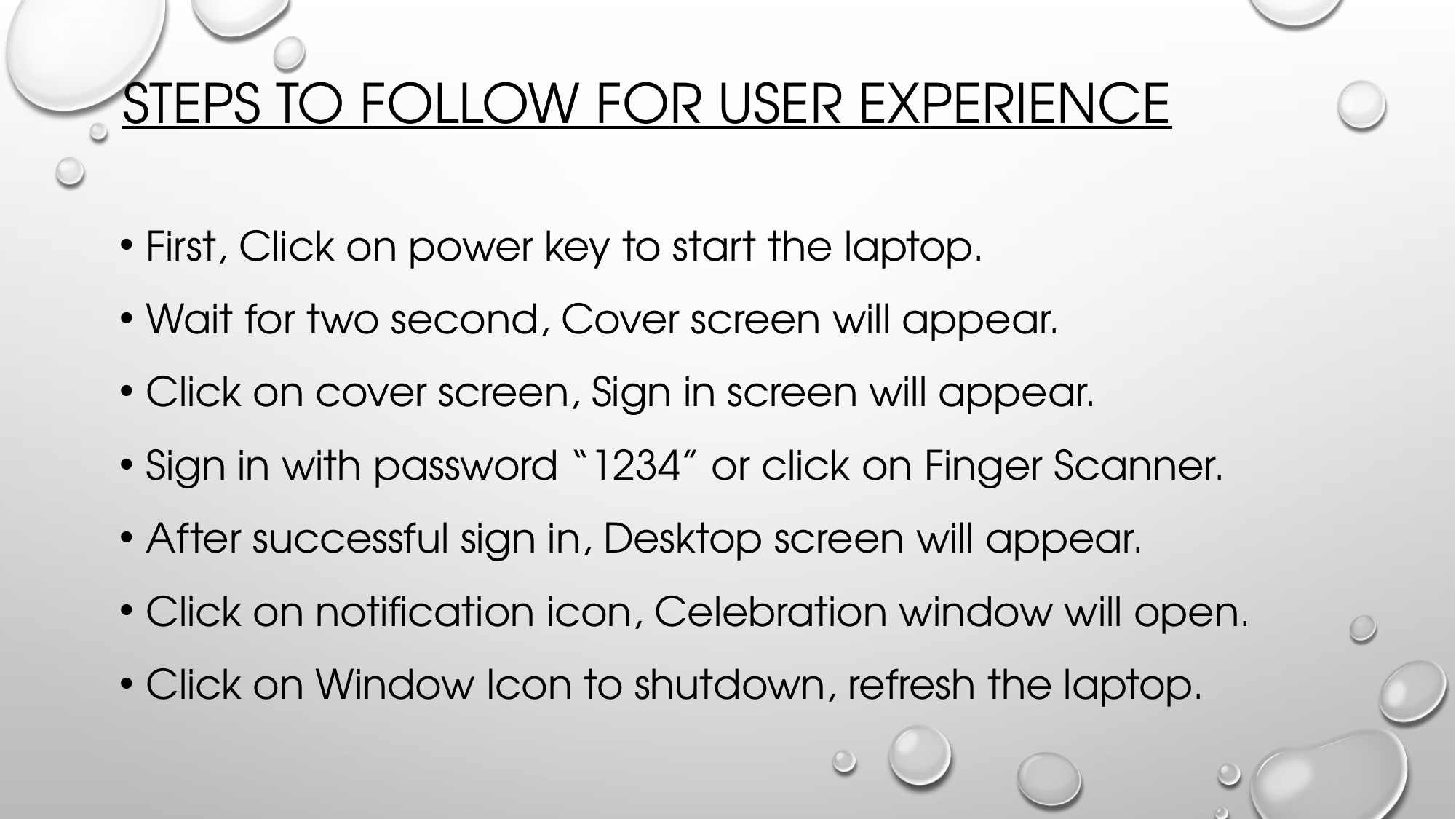

# Steps to Follow For User Experience
First, Click on power key to start the laptop.
Wait for two second, Cover screen will appear.
Click on cover screen, Sign in screen will appear.
Sign in with password “1234” or click on Finger Scanner.
After successful sign in, Desktop screen will appear.
Click on notification icon, Celebration window will open.
Click on Window Icon to shutdown, refresh the laptop.